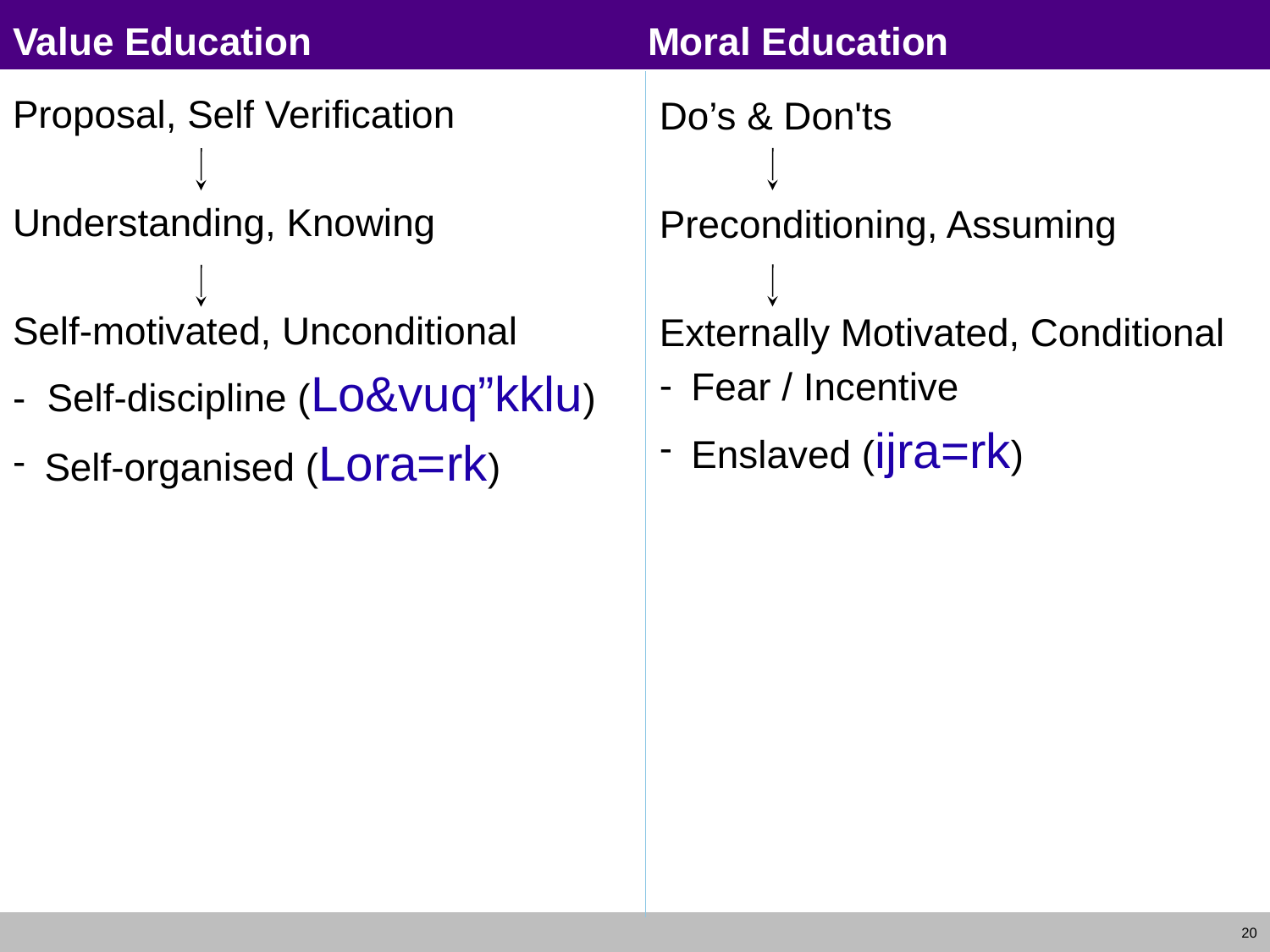

# Value Education			Moral Education
Proposal, Self Verification

Understanding, Knowing

Self-motivated, Unconditional
-  Self-discipline (Lo&vuq”kklu)
Self-organised (Lora=rk)

Do’s & Don'ts

Preconditioning, Assuming

Externally Motivated, Conditional
Fear / Incentive
Enslaved (ijra=rk)